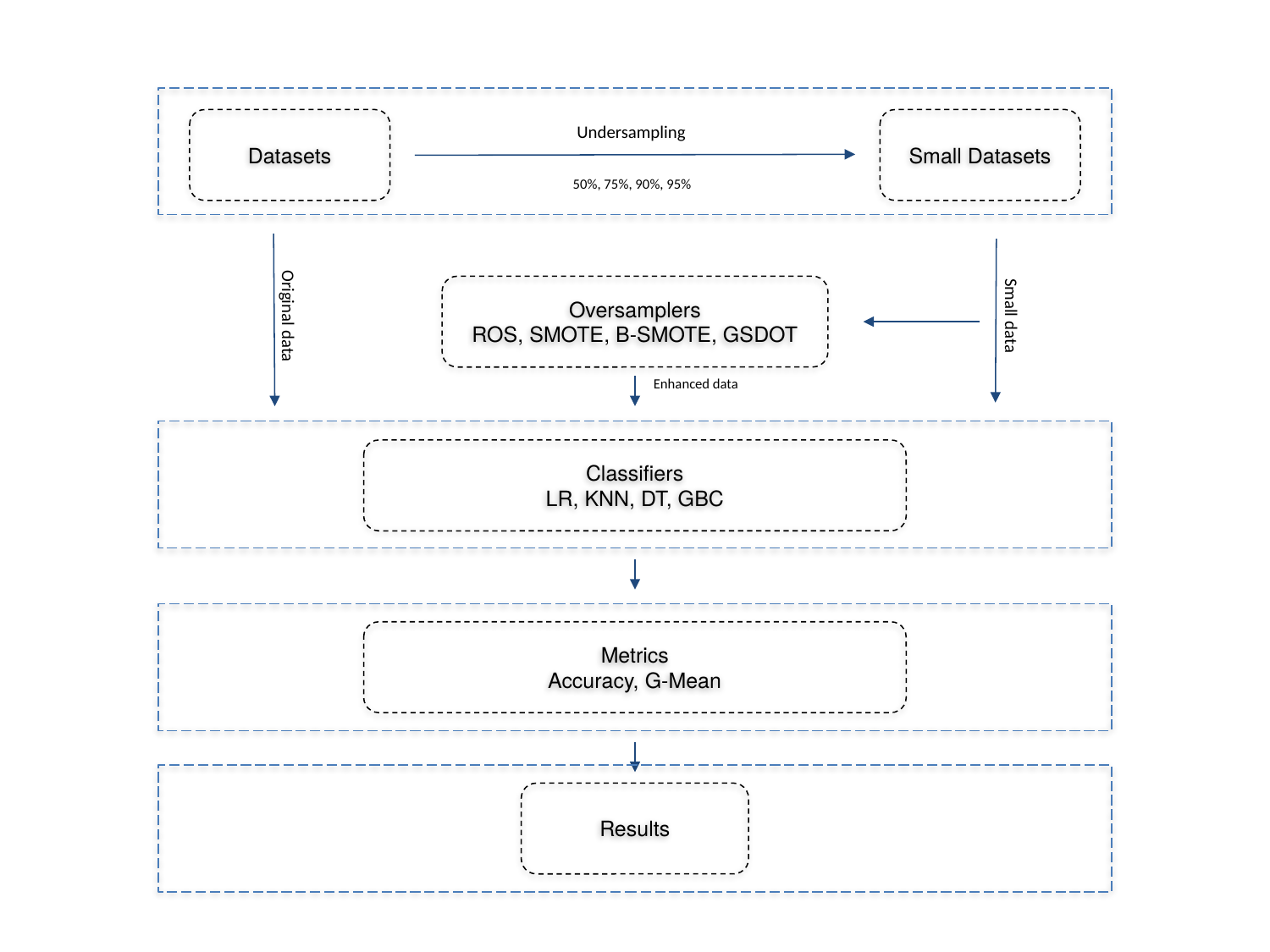

Datasets
Small Datasets
Undersampling
50%, 75%, 90%, 95%

Oversamplers
ROS, SMOTE, B-SMOTE, GSDOT
Original data
Small data
Enhanced data

Classifiers
LR, KNN, DT, GBC

Metrics
Accuracy, G-Mean

Results